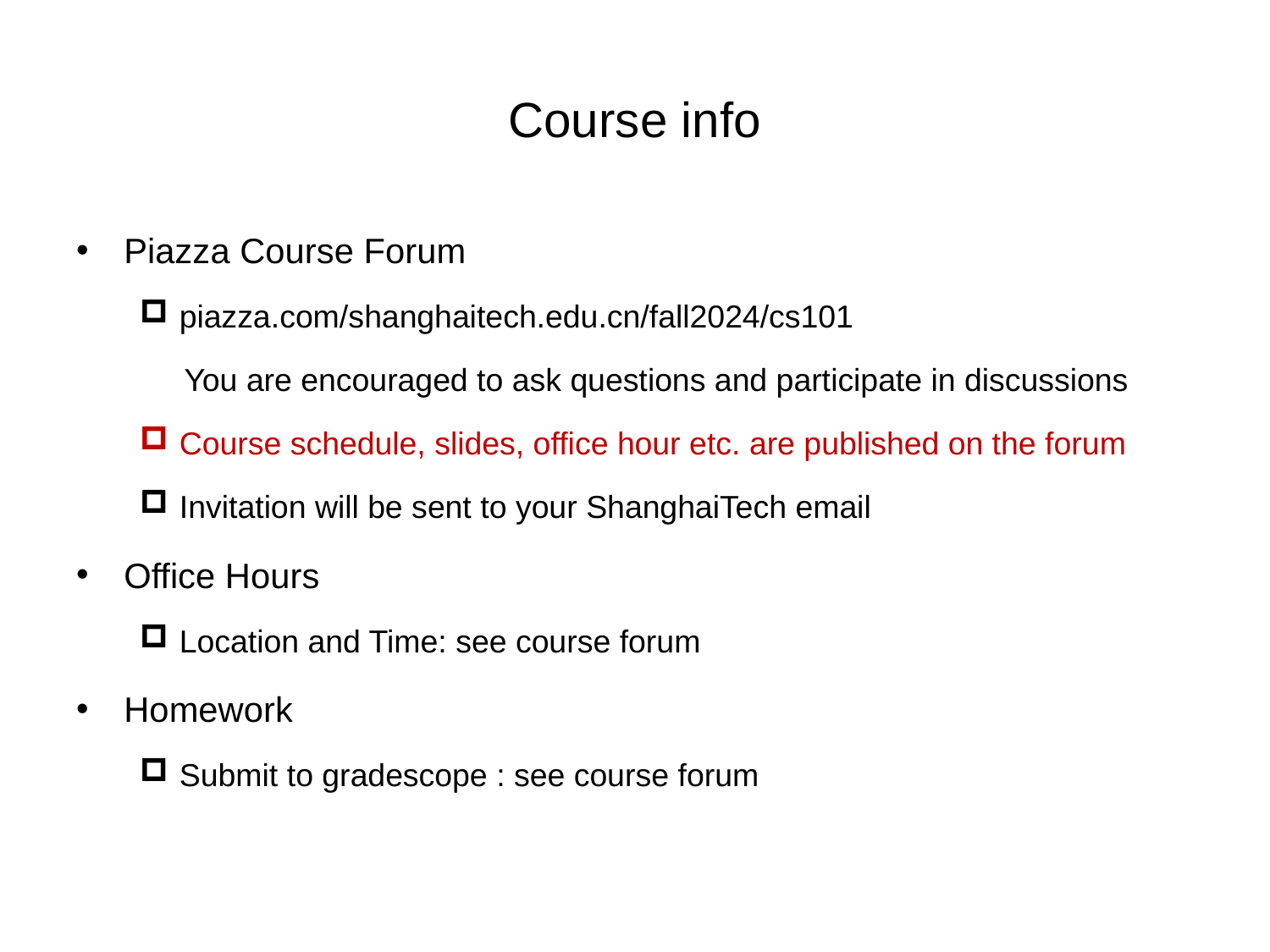

# Course info
Piazza Course Forum
piazza.com/shanghaitech.edu.cn/fall2024/cs101
     You are encouraged to ask questions and participate in discussions
Course schedule, slides, office hour etc. are published on the forum
Invitation will be sent to your ShanghaiTech email
Office Hours
Location and Time: see course forum
Homework
Submit to gradescope : see course forum